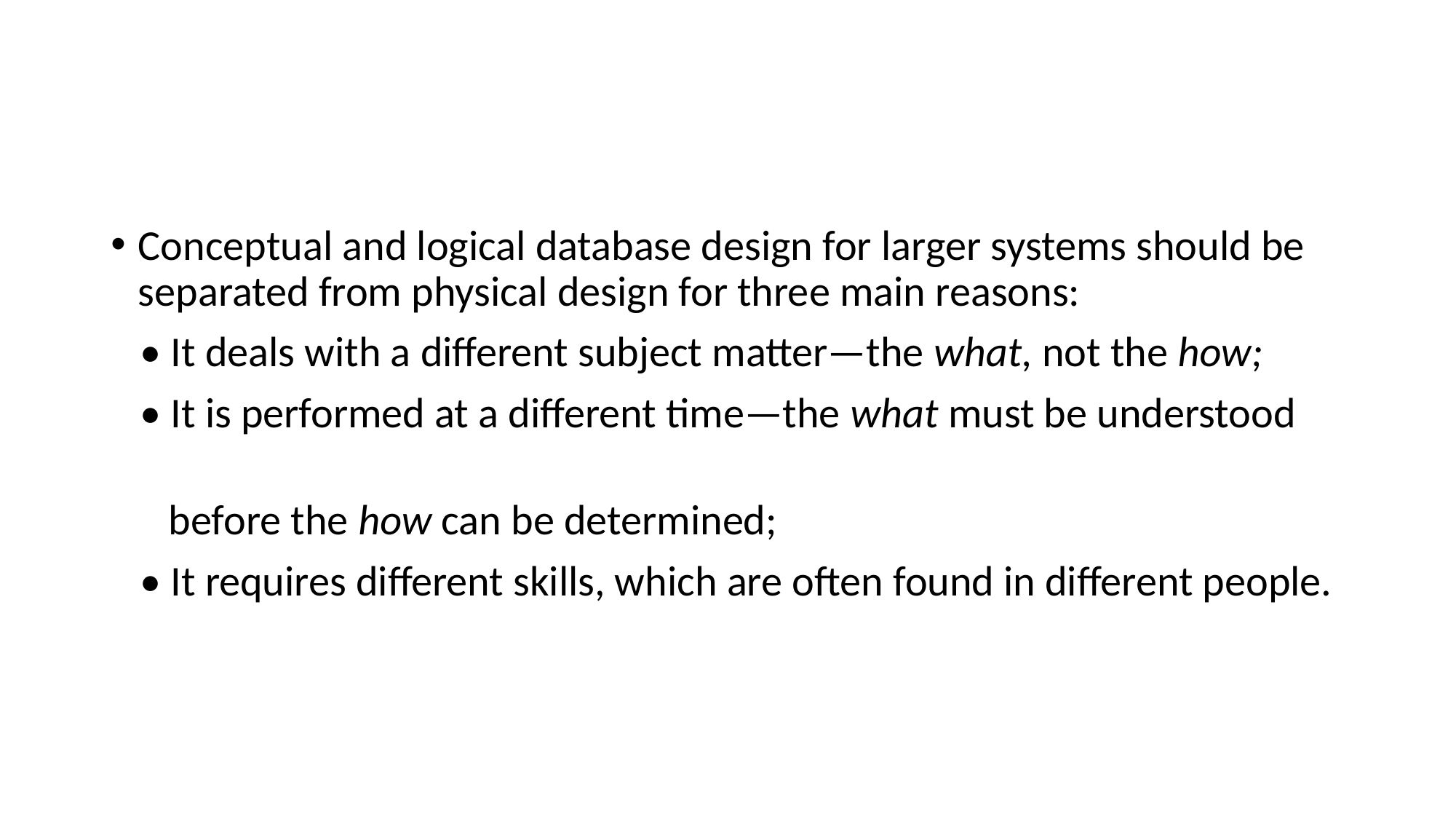

#
Conceptual and logical database design for larger systems should be separated from physical design for three main reasons:
   • It deals with a different subject matter—the what, not the how;
   • It is performed at a different time—the what must be understood
      before the how can be determined;
   • It requires different skills, which are often found in different people.